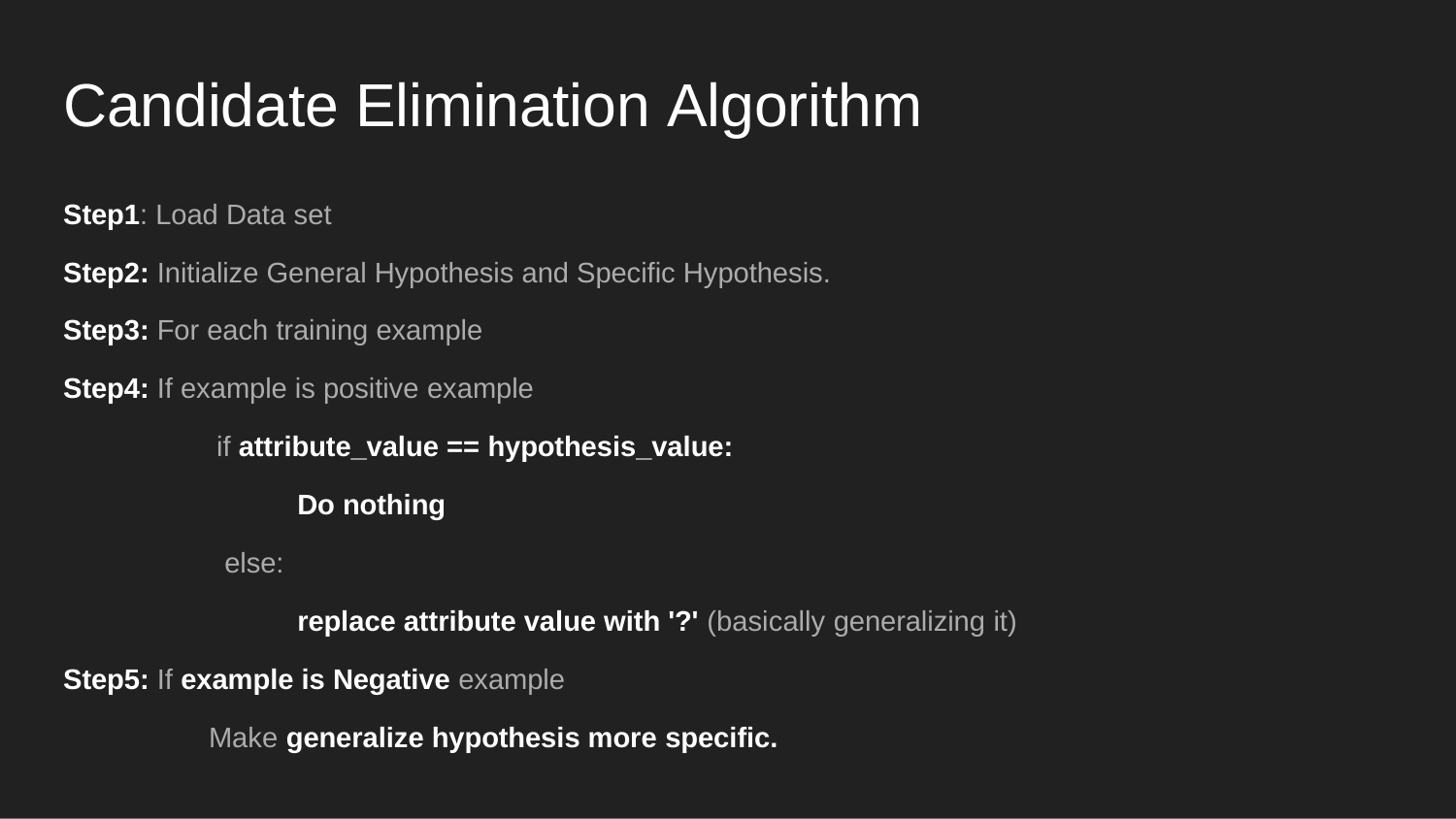

# Candidate Elimination Algorithm
Step1: Load Data set
Step2: Initialize General Hypothesis and Specific Hypothesis.
Step3: For each training example
Step4: If example is positive example
if attribute_value == hypothesis_value:
Do nothing
else:
replace attribute value with '?' (basically generalizing it)
Step5: If example is Negative example
Make generalize hypothesis more specific.